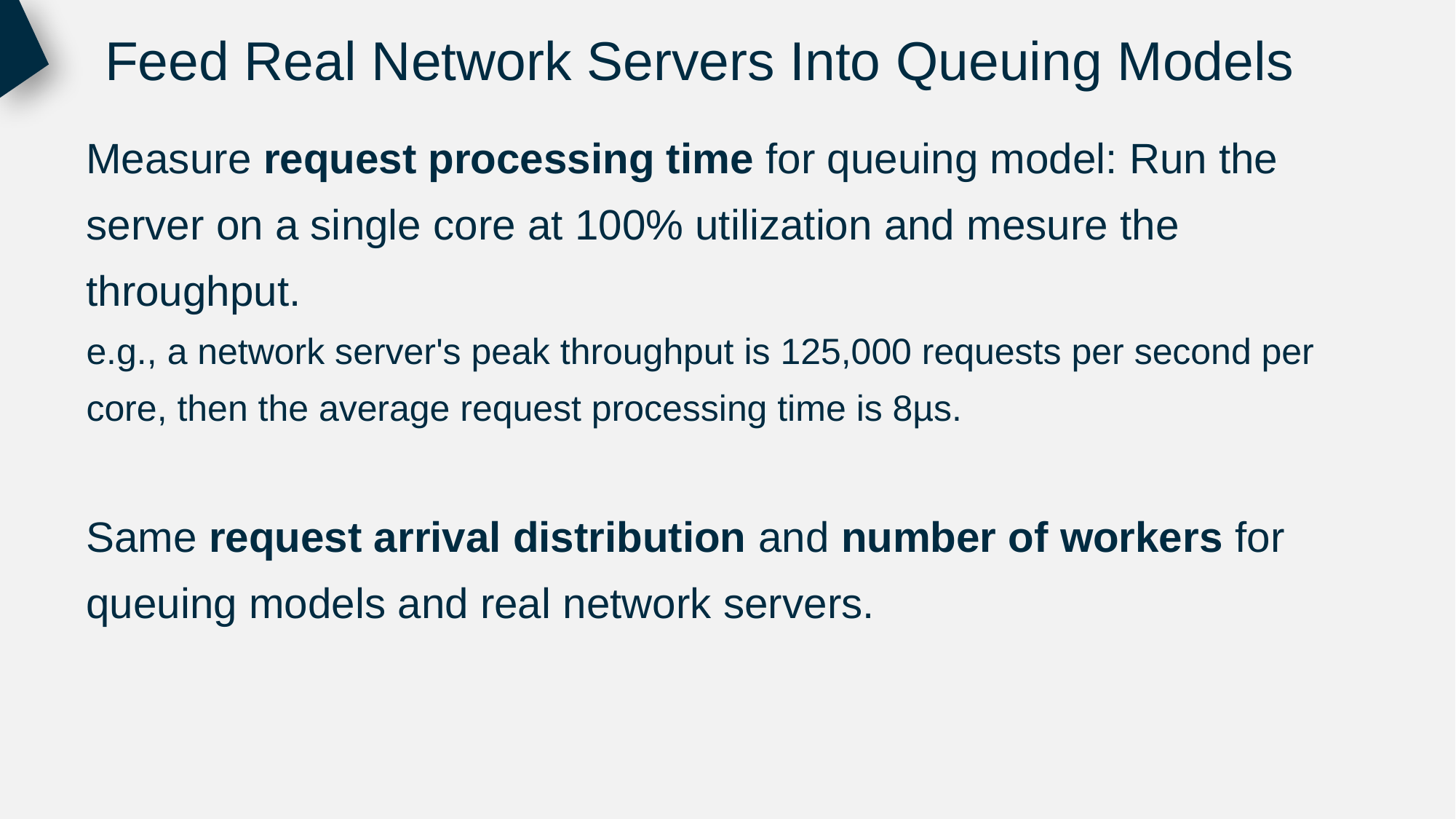

Feed Real Network Servers Into Queuing Models
Measure request processing time for queuing model: Run the server on a single core at 100% utilization and mesure the throughput.
e.g., a network server's peak throughput is 125,000 requests per second per core, then the average request processing time is 8µs.

Same request arrival distribution and number of workers for queuing models and real network servers.